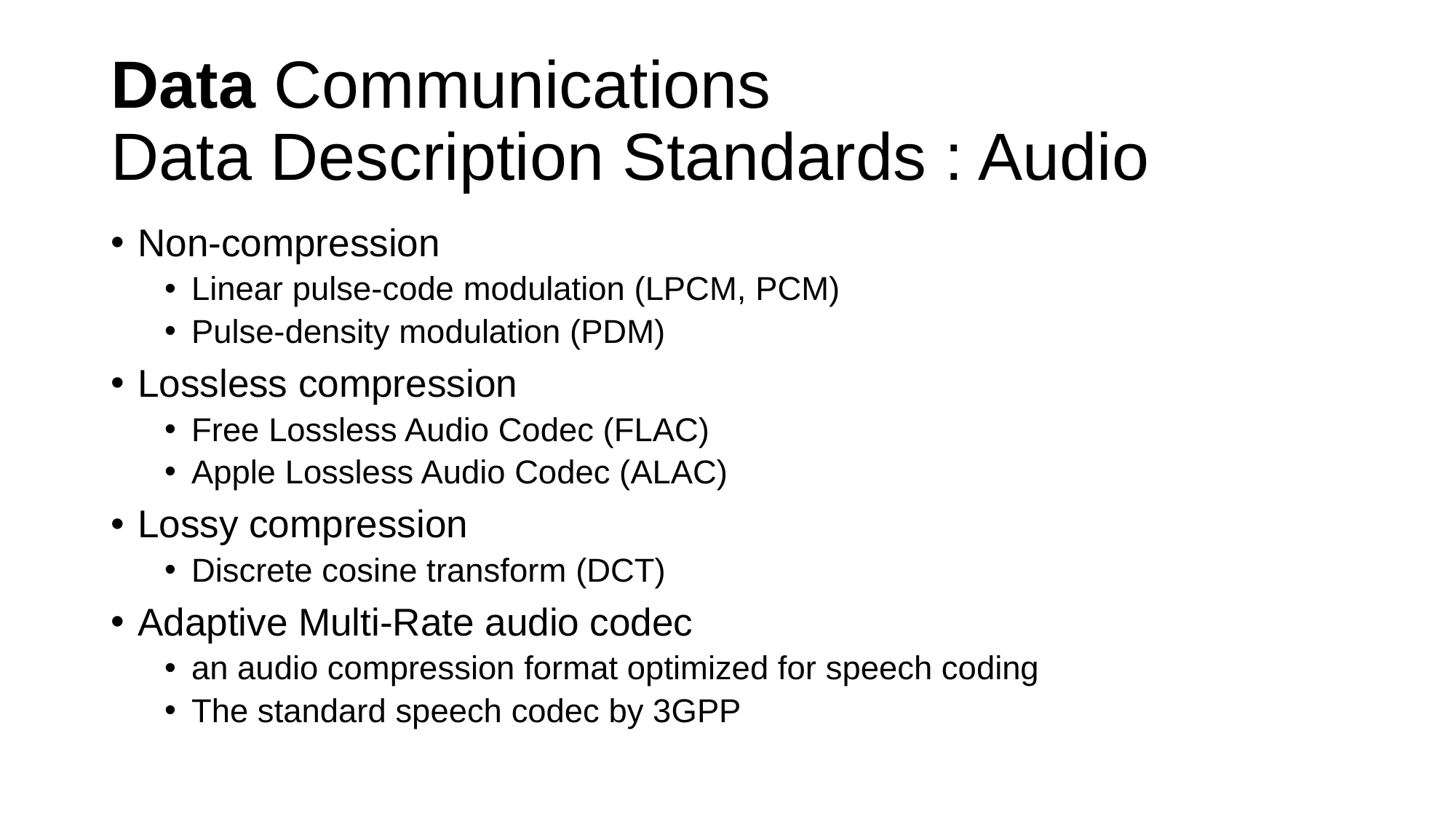

# Data Communications Data Description Standards : Audio
Non-compression
Linear pulse-code modulation (LPCM, PCM)
Pulse-density modulation (PDM)
Lossless compression
Free Lossless Audio Codec (FLAC)
Apple Lossless Audio Codec (ALAC)
Lossy compression
Discrete cosine transform (DCT)
Adaptive Multi-Rate audio codec
an audio compression format optimized for speech coding
The standard speech codec by 3GPP